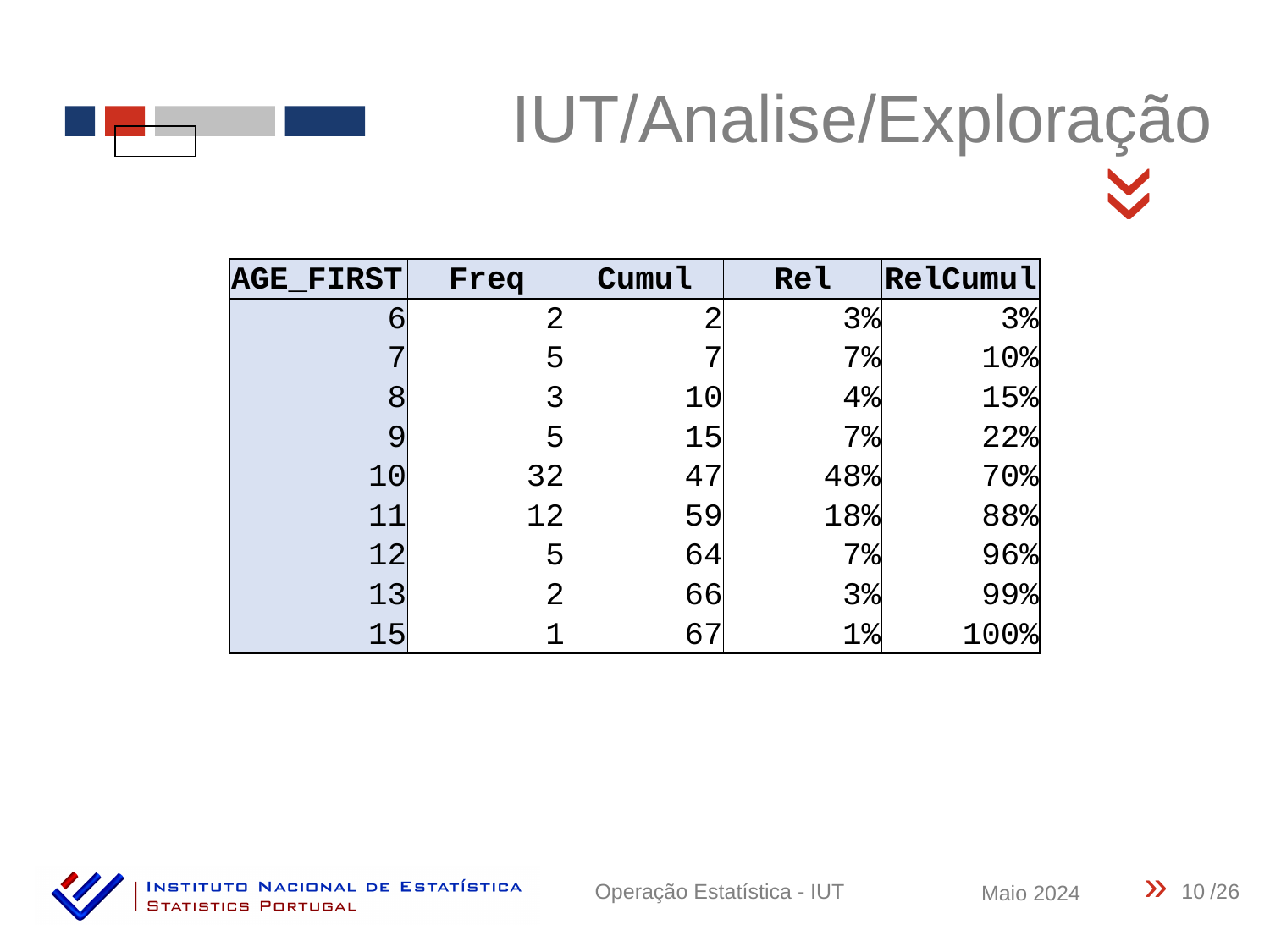

IUT/Analise/Exploração
«
| AGE\_FIRST | Freq | Cumul | Rel | RelCumul |
| --- | --- | --- | --- | --- |
| 6 | 2 | 2 | 3% | 3% |
| 7 | 5 | 7 | 7% | 10% |
| 8 | 3 | 10 | 4% | 15% |
| 9 | 5 | 15 | 7% | 22% |
| 10 | 32 | 47 | 48% | 70% |
| 11 | 12 | 59 | 18% | 88% |
| 12 | 5 | 64 | 7% | 96% |
| 13 | 2 | 66 | 3% | 99% |
| 15 | 1 | 67 | 1% | 100% |
10